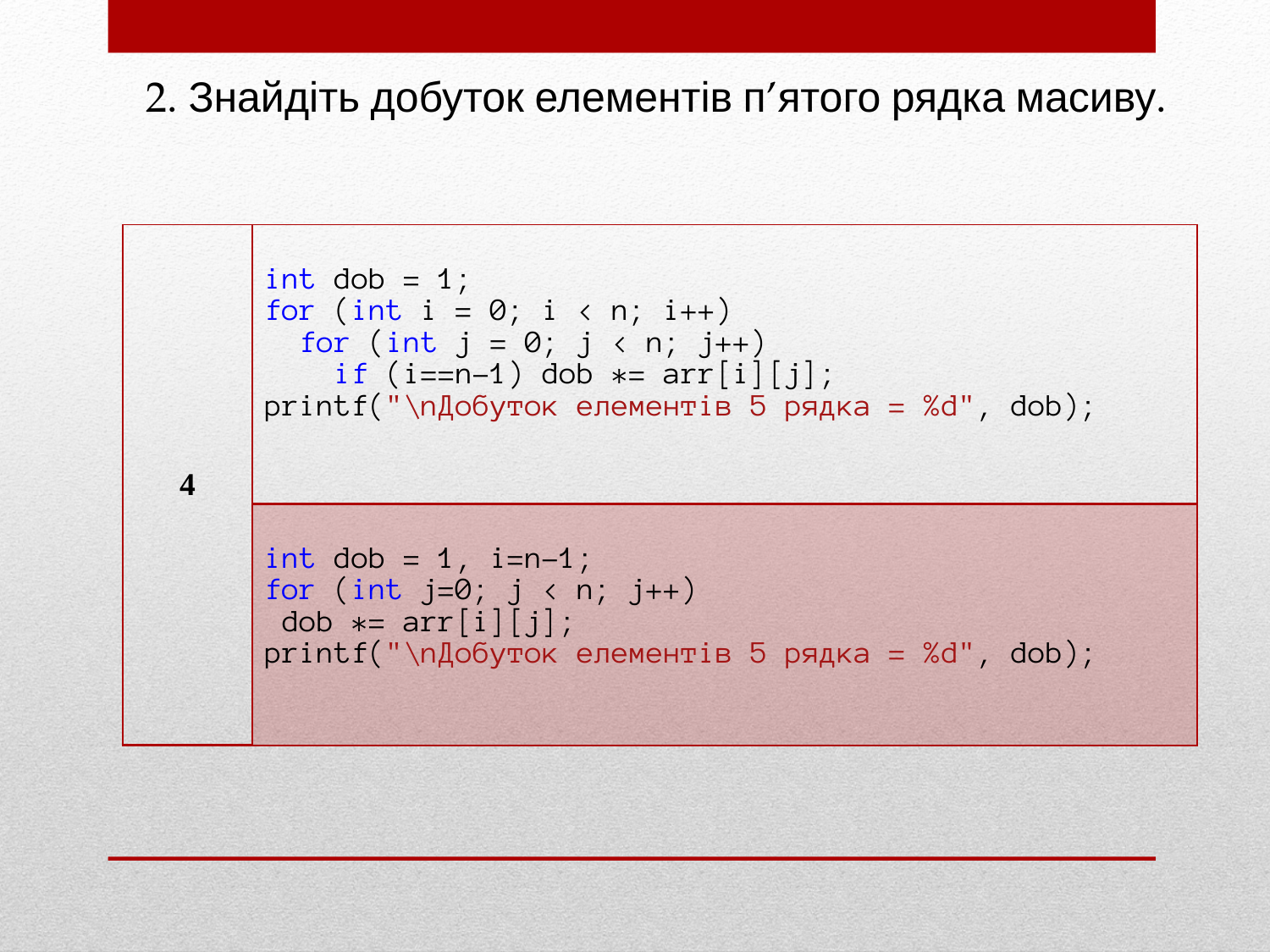

2. Знайдіть добуток елементів п’ятого рядка масиву.
| 4 | int dob = 1; for (int i = 0; i < n; i++) for (int j = 0; j < n; j++) if (i==n-1) dob \*= arr[i][j]; printf("\nДобуток елементів 5 рядка = %d", dob); |
| --- | --- |
|  | int dob = 1, i=n-1; for (int j=0; j < n; j++) dob \*= arr[i][j]; printf("\nДобуток елементів 5 рядка = %d", dob); |